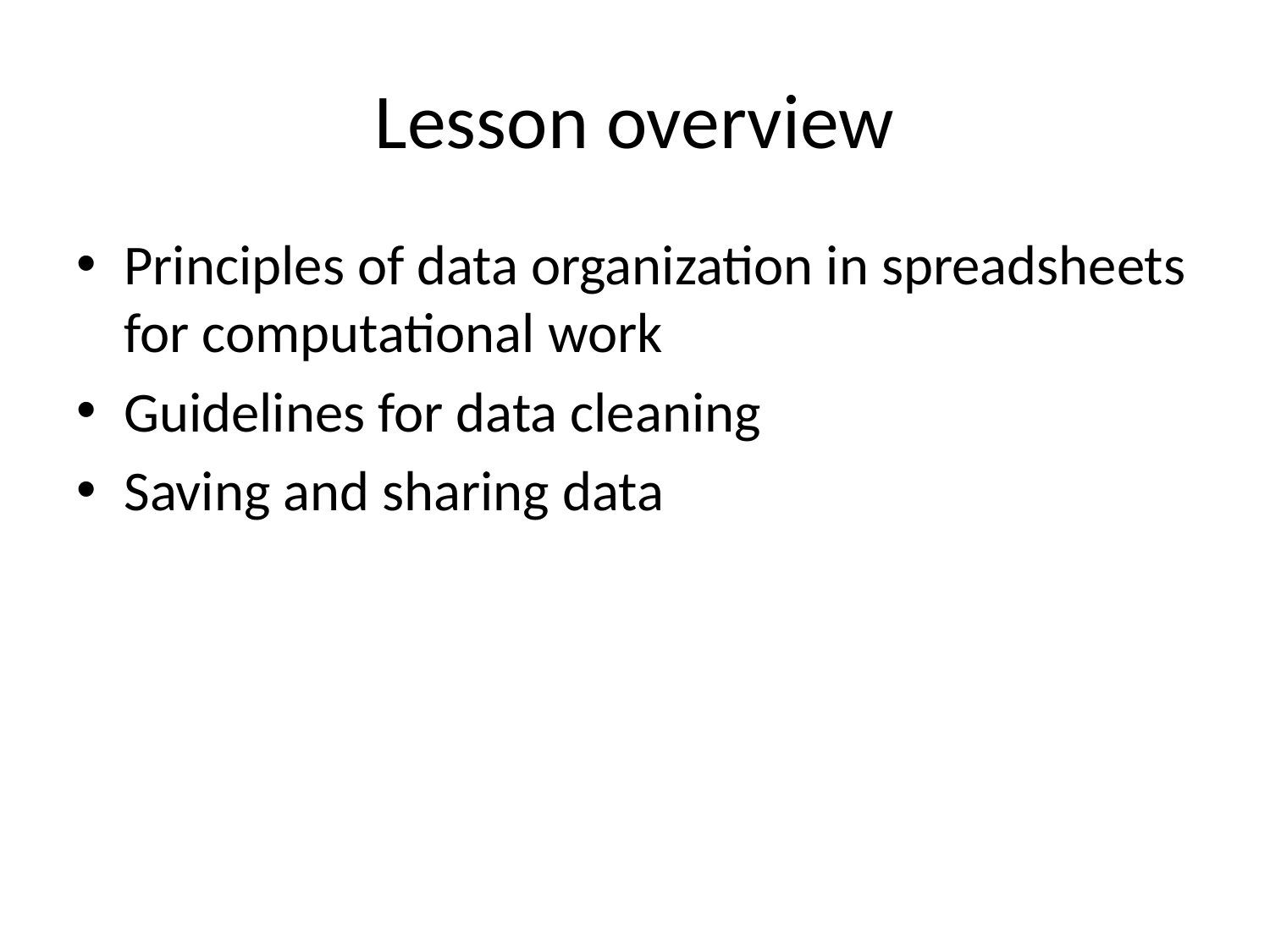

# Lesson overview
Principles of data organization in spreadsheets for computational work
Guidelines for data cleaning
Saving and sharing data